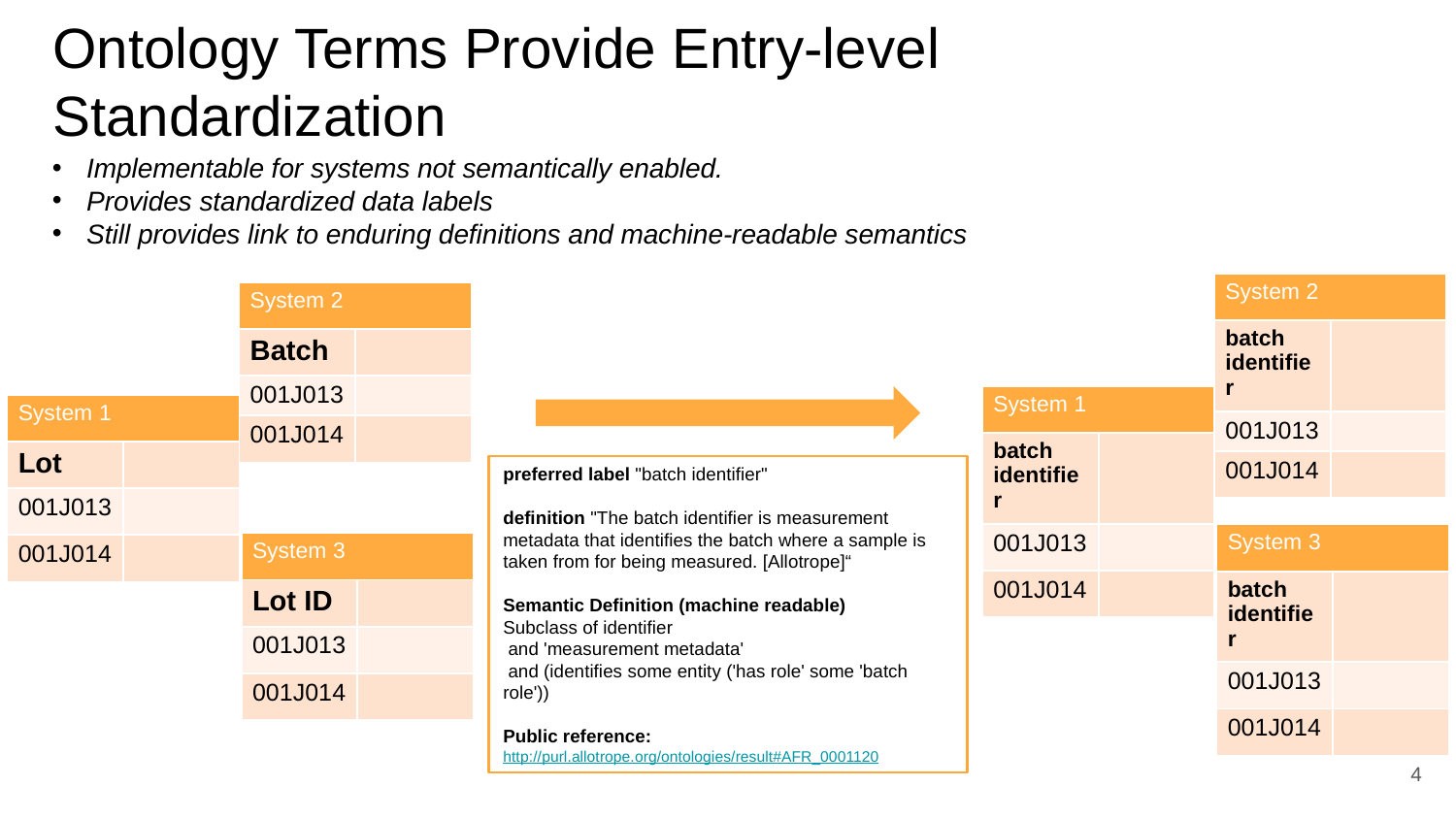

# Ontology Terms Provide Entry-level Standardization
Implementable for systems not semantically enabled.
Provides standardized data labels
Still provides link to enduring definitions and machine-readable semantics
| System 2 |  |
| --- | --- |
| batch identifier |  |
| 001J013 |  |
| 001J014 |  |
| System 2 |  |
| --- | --- |
| Batch |  |
| 001J013 |  |
| 001J014 |  |
| System 1 |  |
| --- | --- |
| batch identifier |  |
| 001J013 |  |
| 001J014 |  |

| System 1 |  |
| --- | --- |
| Lot |  |
| 001J013 |  |
| 001J014 |  |
preferred label "batch identifier"

definition "The batch identifier is measurement metadata that identifies the batch where a sample is taken from for being measured. [Allotrope]“

Semantic Definition (machine readable)
Subclass of identifier
 and 'measurement metadata'
 and (identifies some entity ('has role' some 'batch role'))

Public reference:
http://purl.allotrope.org/ontologies/result#AFR_0001120
| System 3 |  |
| --- | --- |
| batch identifier |  |
| 001J013 |  |
| 001J014 |  |
| System 3 |  |
| --- | --- |
| Lot ID |  |
| 001J013 |  |
| 001J014 |  |
4